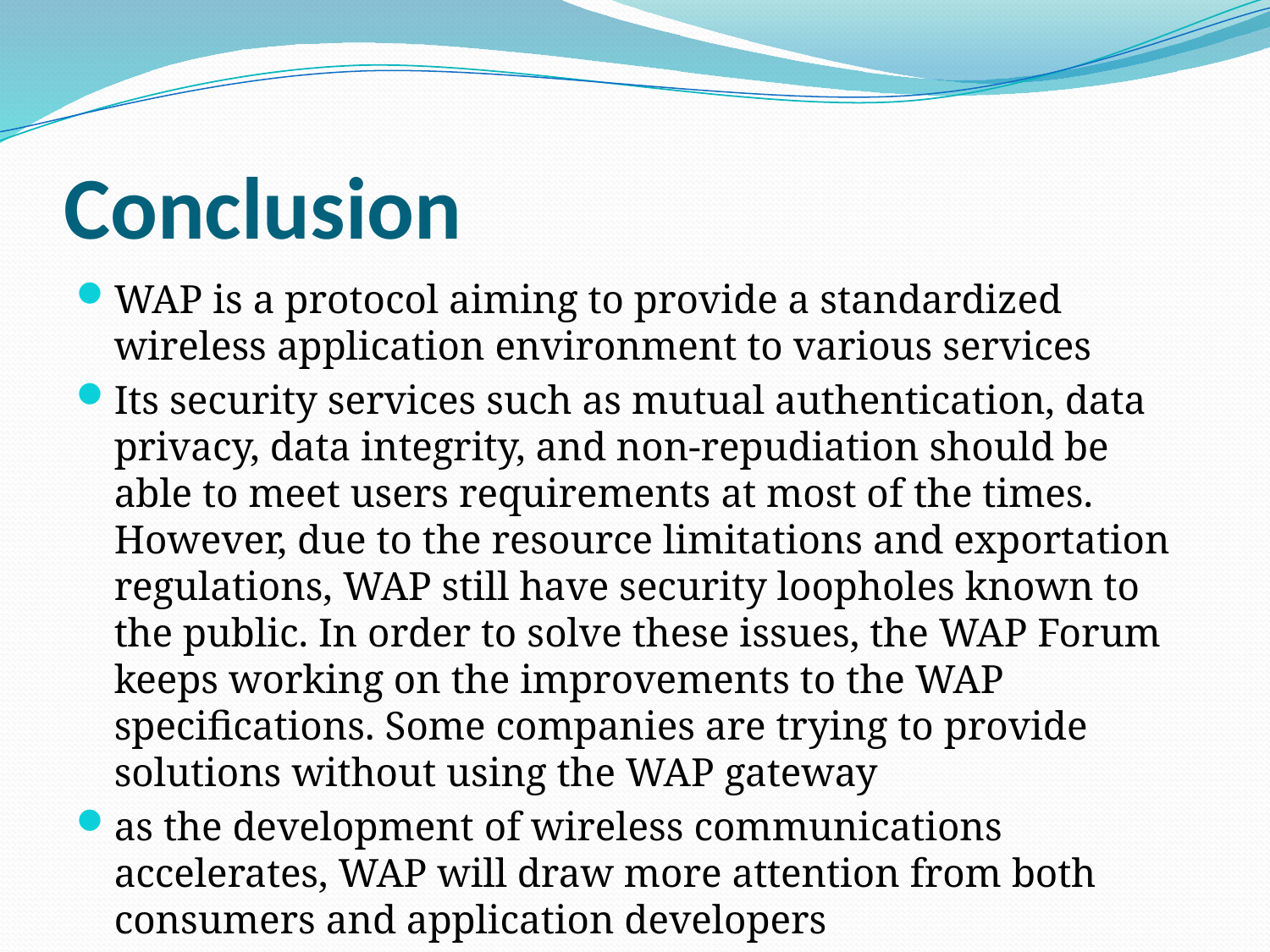

# Conclusion
WAP is a protocol aiming to provide a standardized wireless application environment to various services
Its security services such as mutual authentication, data privacy, data integrity, and non-repudiation should be able to meet users requirements at most of the times. However, due to the resource limitations and exportation regulations, WAP still have security loopholes known to the public. In order to solve these issues, the WAP Forum keeps working on the improvements to the WAP specifications. Some companies are trying to provide solutions without using the WAP gateway
as the development of wireless communications accelerates, WAP will draw more attention from both consumers and application developers